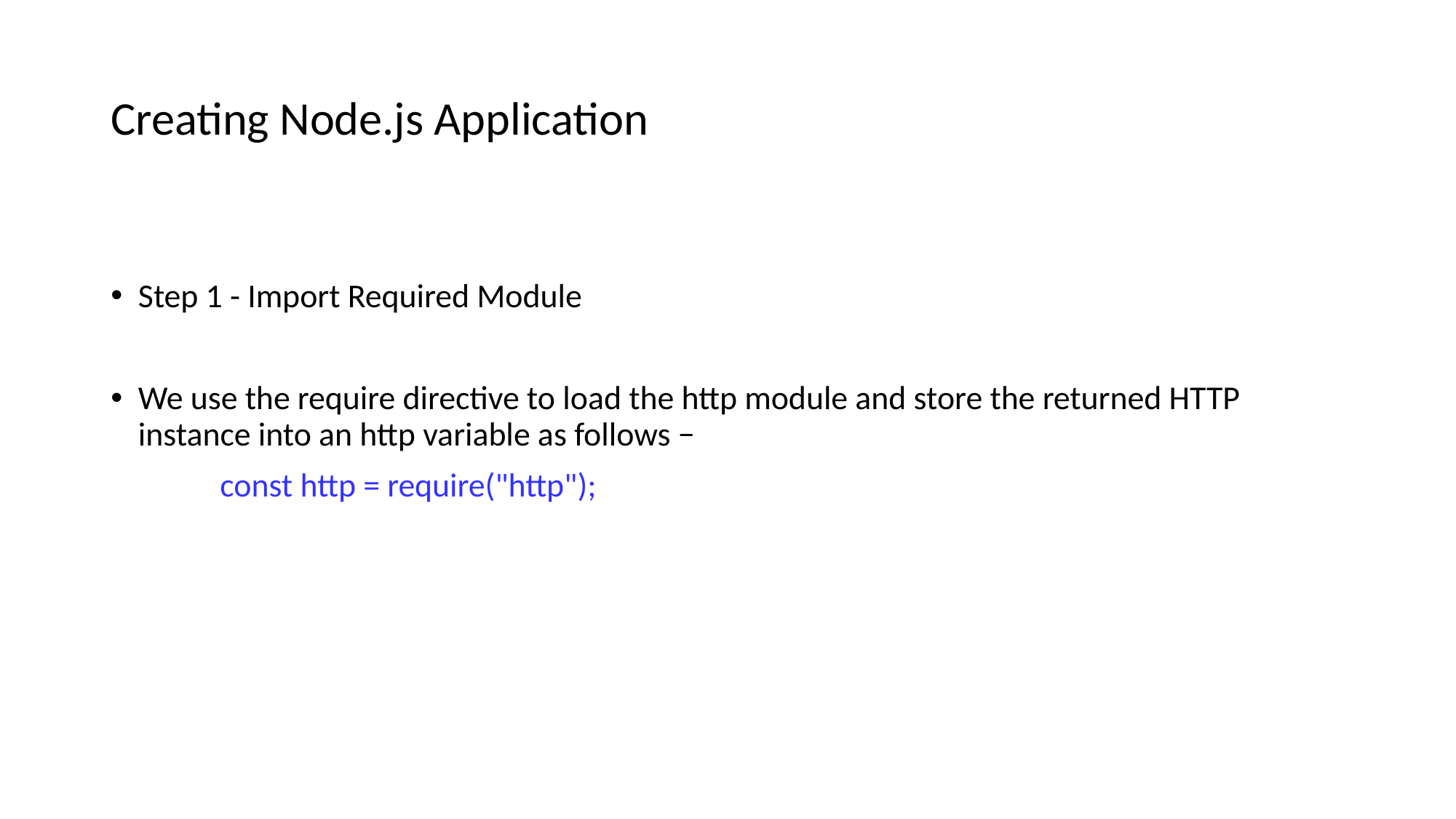

# Creating Node.js Application

Step 1 - Import Required Module

We use the require directive to load the http module and store the returned HTTP instance into an http variable as follows −
	const http = require("http");